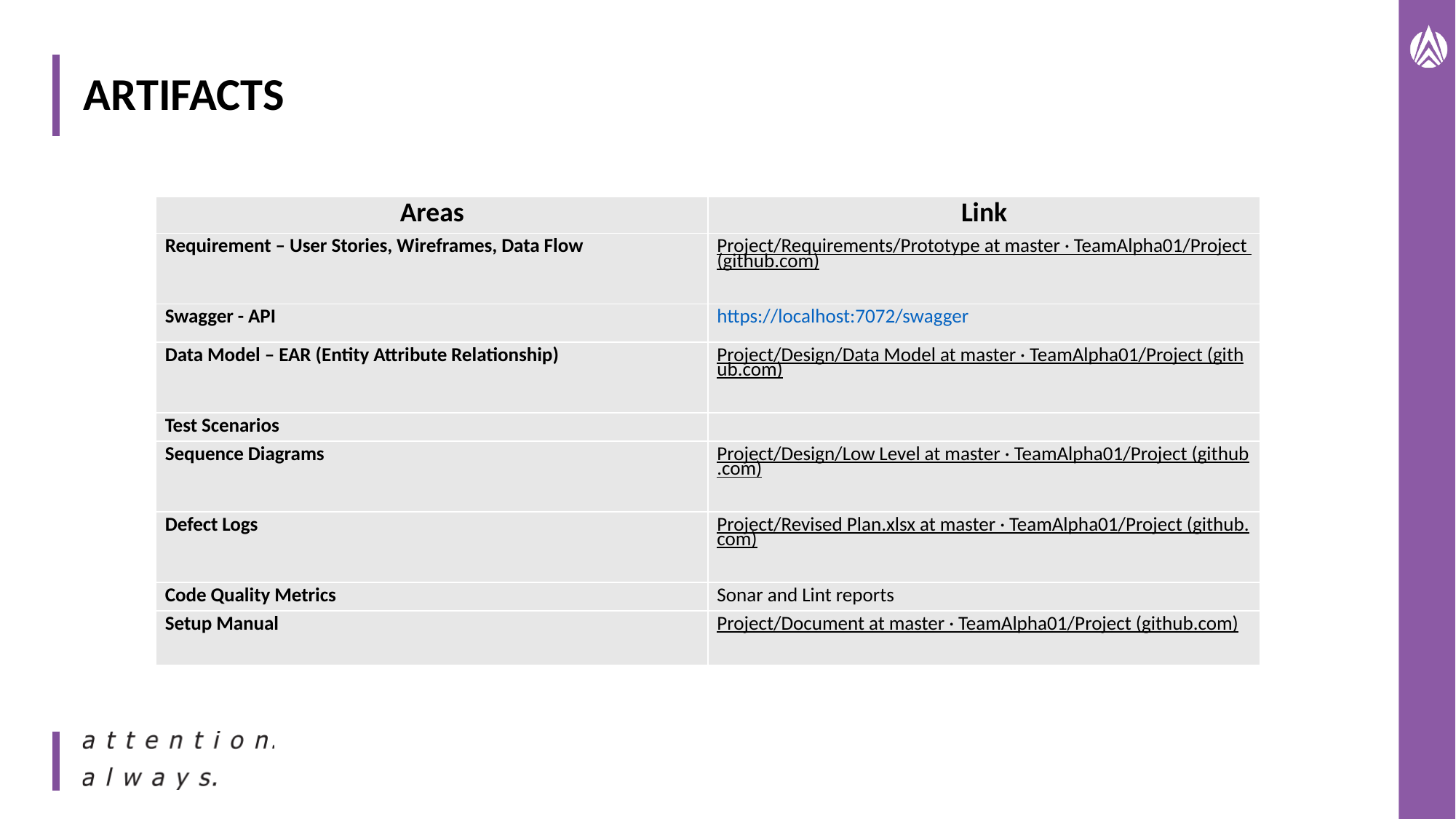

# ARTIFACTS
| Areas​ | Link​ |
| --- | --- |
| Requirement – User Stories, Wireframes, Data Flow​ | Project/Requirements/Prototype at master · TeamAlpha01/Project (github.com)​ |
| Swagger - API​ | https://localhost:7072/swagger ​ |
| Data Model – EAR (Entity Attribute Relationship)​ | Project/Design/Data Model at master · TeamAlpha01/Project (github.com)​ |
| Test Scenarios​ | ​ |
| Sequence Diagrams​ | Project/Design/Low Level at master · TeamAlpha01/Project (github.com)​ |
| Defect Logs​ | Project/Revised Plan.xlsx at master · TeamAlpha01/Project (github.com)​ |
| Code Quality Metrics​ | Sonar and Lint reports​ |
| Setup Manual​ | Project/Document at master · TeamAlpha01/Project (github.com)​ |